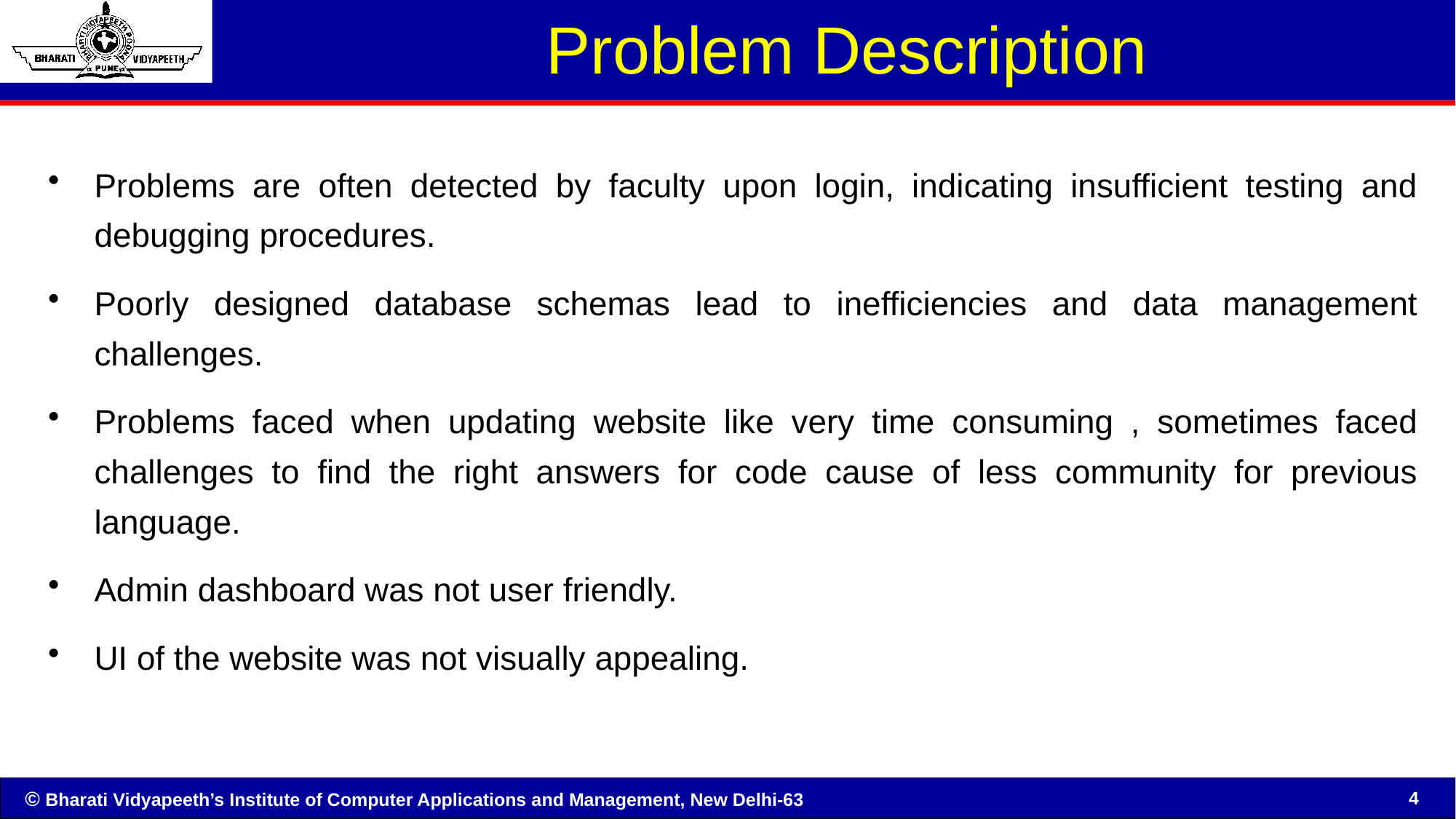

# Problem Description
Problems are often detected by faculty upon login, indicating insufficient testing and debugging procedures.
Poorly designed database schemas lead to inefficiencies and data management challenges.
Problems faced when updating website like very time consuming , sometimes faced challenges to find the right answers for code cause of less community for previous language.
Admin dashboard was not user friendly.
UI of the website was not visually appealing.